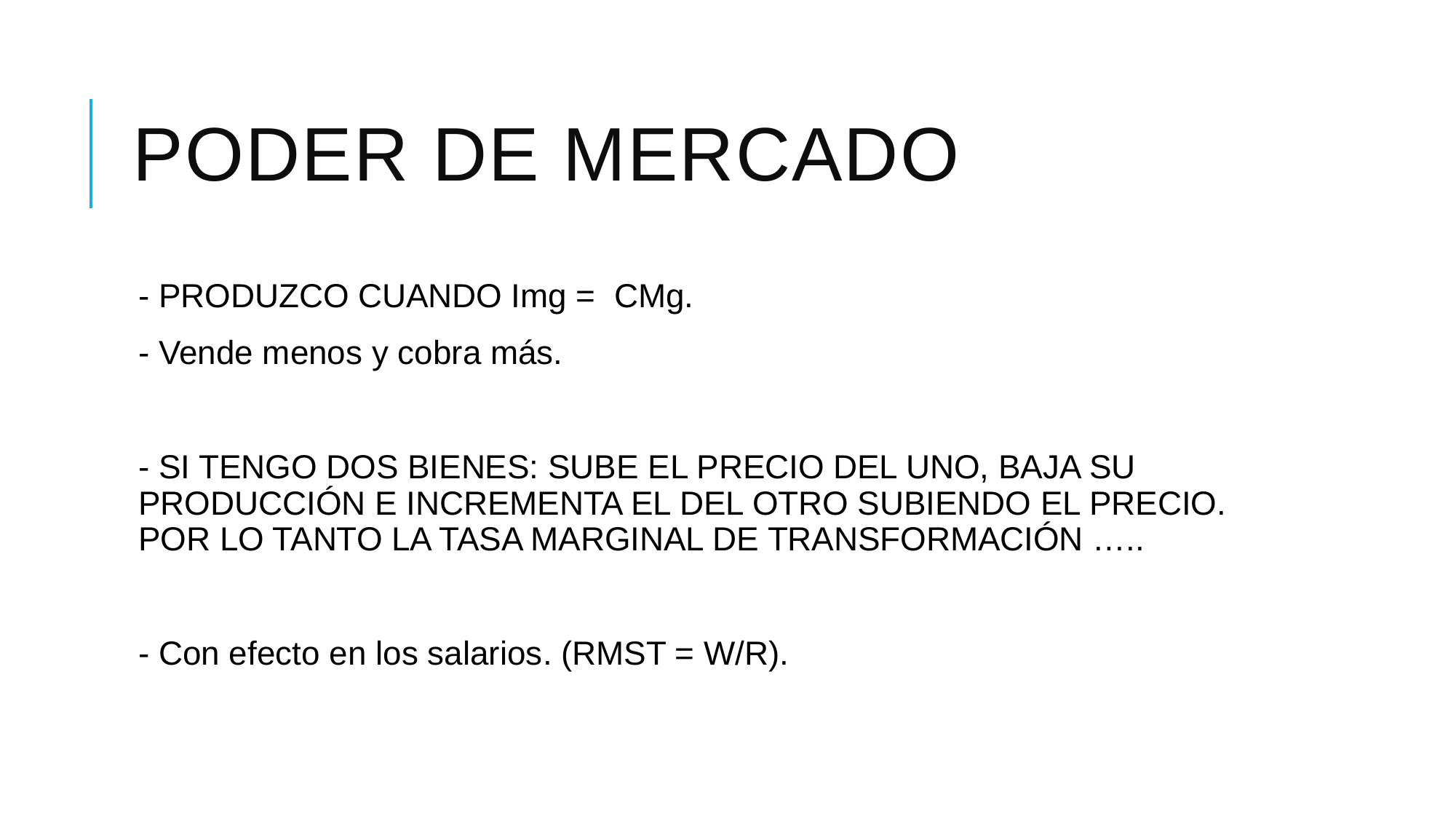

# PODER DE MERCADO
- PRODUZCO CUANDO Img =  CMg.
- Vende menos y cobra más.

- SI TENGO DOS BIENES: SUBE EL PRECIO DEL UNO, BAJA SU PRODUCCIÓN E INCREMENTA EL DEL OTRO SUBIENDO EL PRECIO. POR LO TANTO LA TASA MARGINAL DE TRANSFORMACIÓN …..

- Con efecto en los salarios. (RMST = W/R).